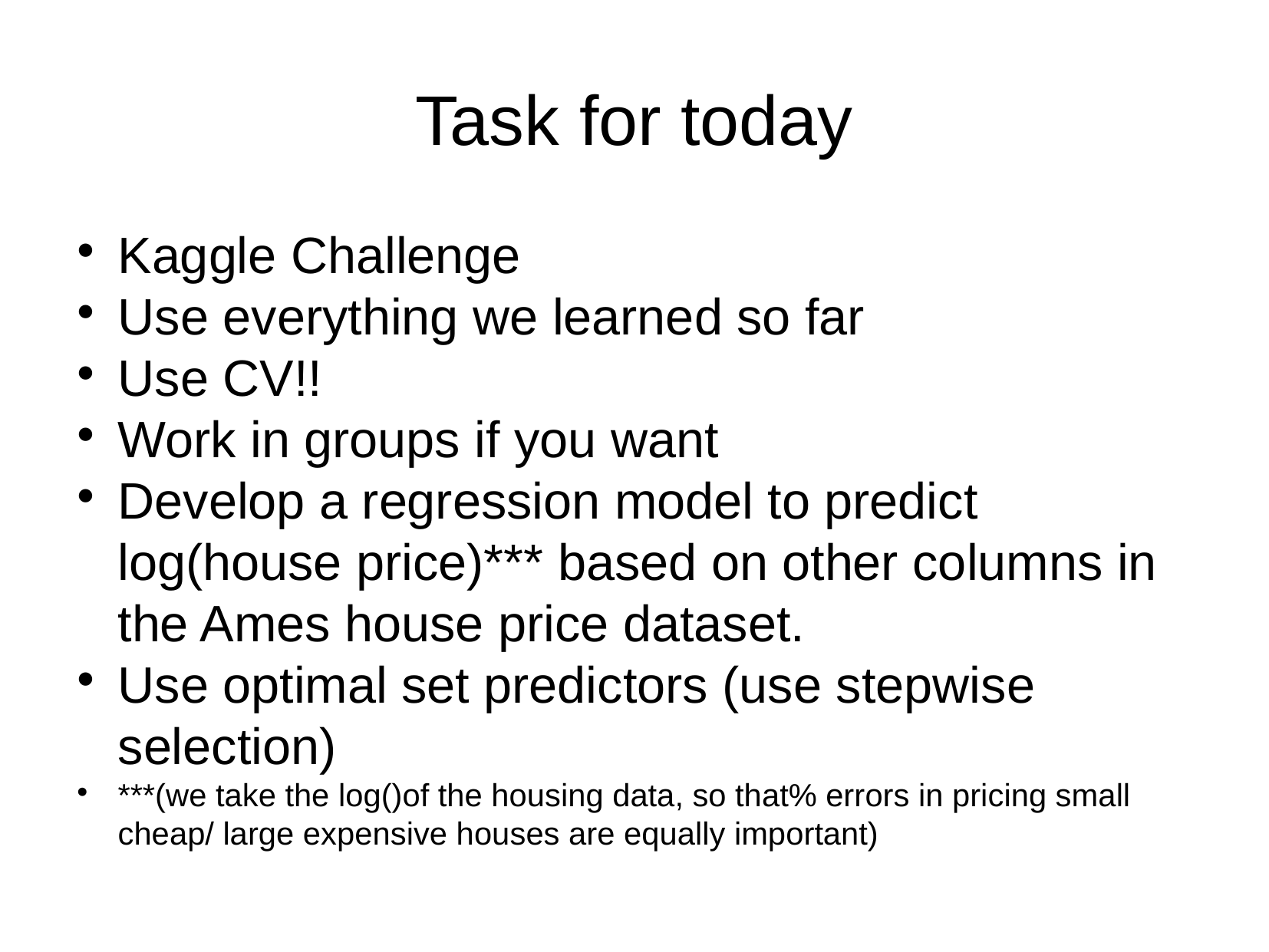

Task for today
Kaggle Challenge
Use everything we learned so far
Use CV!!
Work in groups if you want
Develop a regression model to predict log(house price)*** based on other columns in the Ames house price dataset.
Use optimal set predictors (use stepwise selection)
***(we take the log()of the housing data, so that% errors in pricing small cheap/ large expensive houses are equally important)